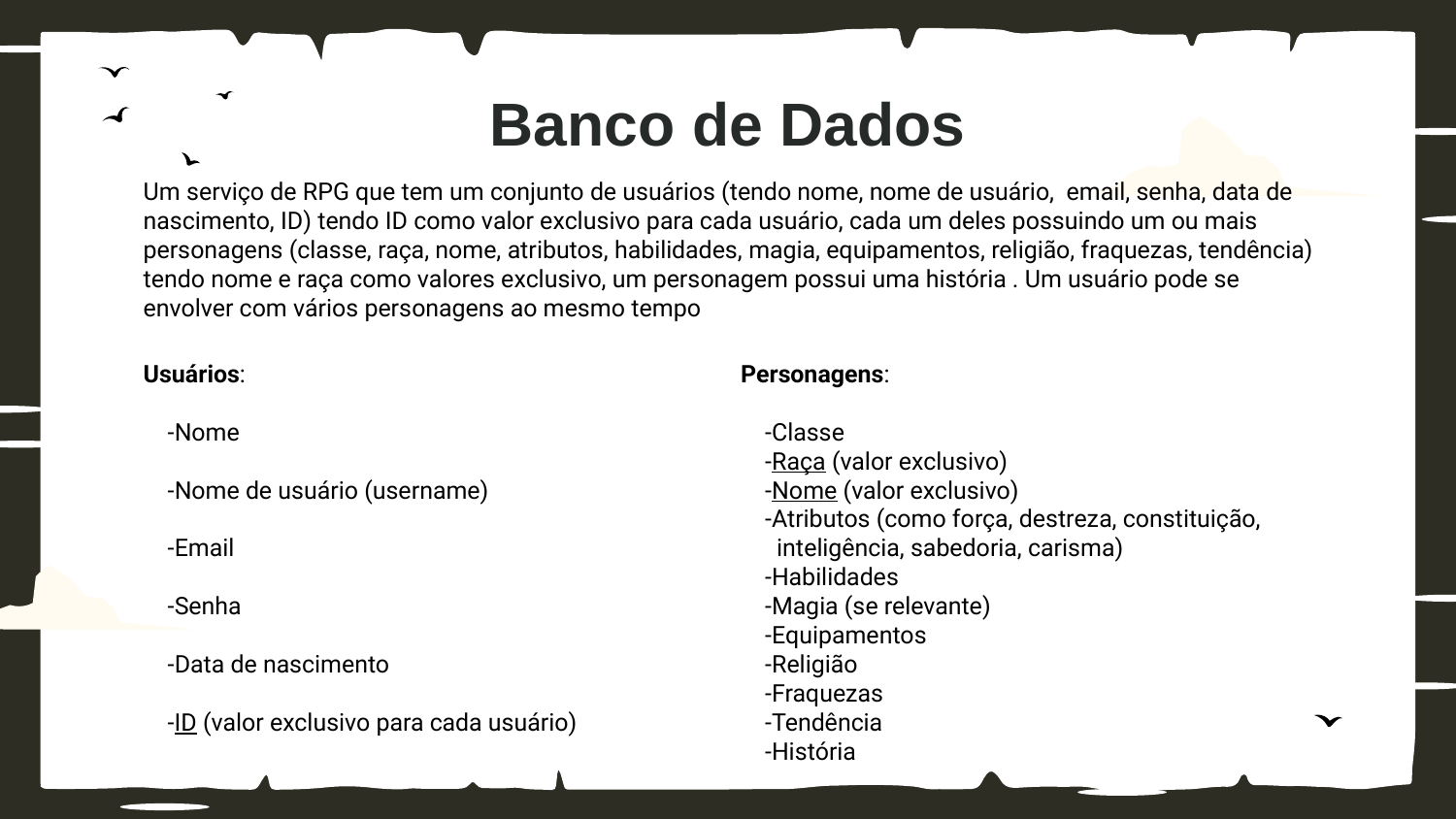

# Banco de Dados
Um serviço de RPG que tem um conjunto de usuários (tendo nome, nome de usuário,  email, senha, data de nascimento, ID) tendo ID como valor exclusivo para cada usuário, cada um deles possuindo um ou mais personagens (classe, raça, nome, atributos, habilidades, magia, equipamentos, religião, fraquezas, tendência) tendo nome e raça como valores exclusivo, um personagem possui uma história . Um usuário pode se envolver com vários personagens ao mesmo tempo
Usuários:

    -Nome

    -Nome de usuário (username)

    -Email

    -Senha

    -Data de nascimento

    -ID (valor exclusivo para cada usuário)
    Personagens:

        -Classe
        -Raça (valor exclusivo)
        -Nome (valor exclusivo)
        -Atributos (como força, destreza, constituição, 	                  inteligência, sabedoria, carisma)
        -Habilidades
        -Magia (se relevante)
        -Equipamentos
        -Religião
        -Fraquezas
        -Tendência
        -História